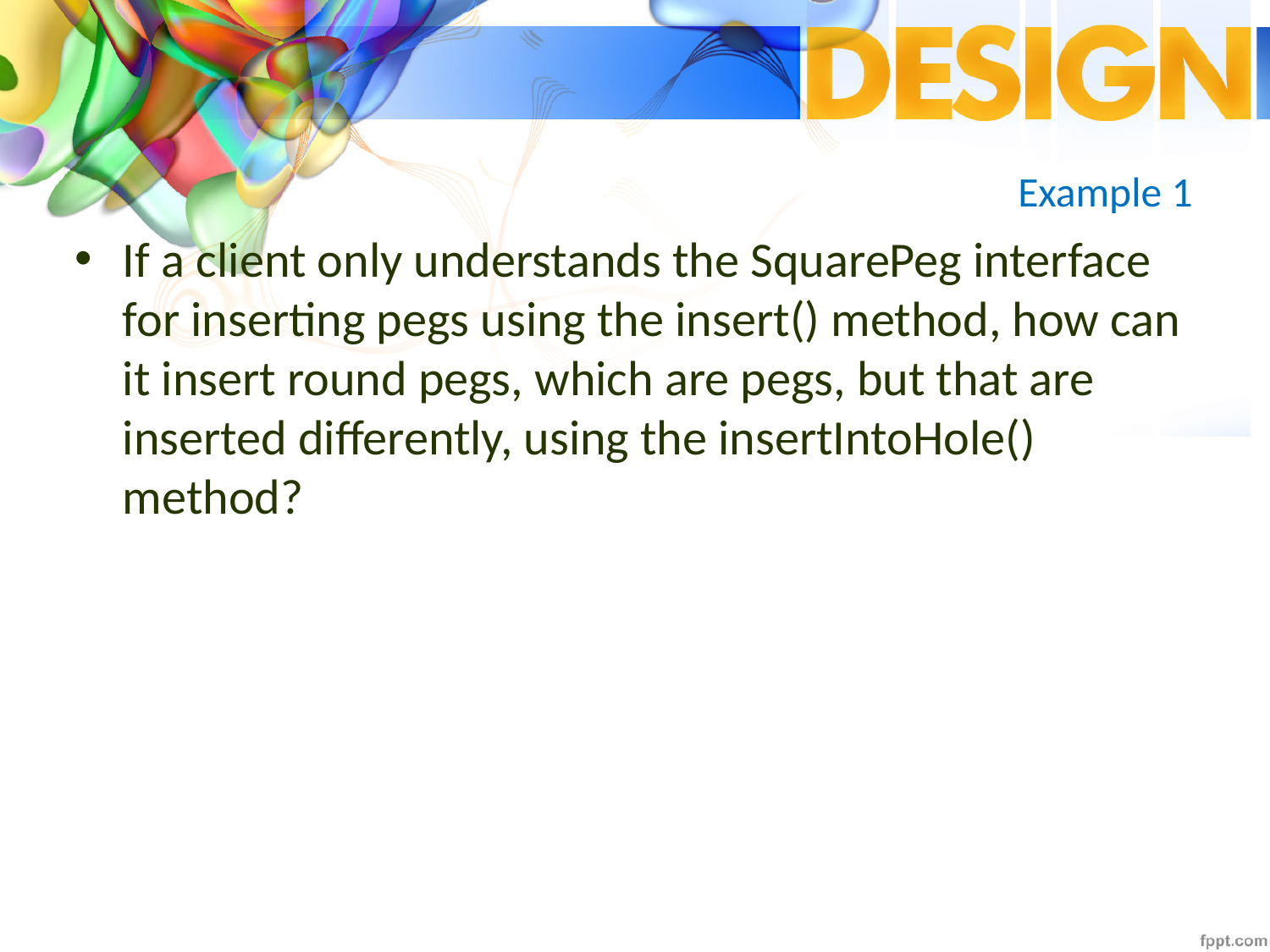

# Example 1
If a client only understands the SquarePeg interface for inserting pegs using the insert() method, how can it insert round pegs, which are pegs, but that are inserted differently, using the insertIntoHole() method?